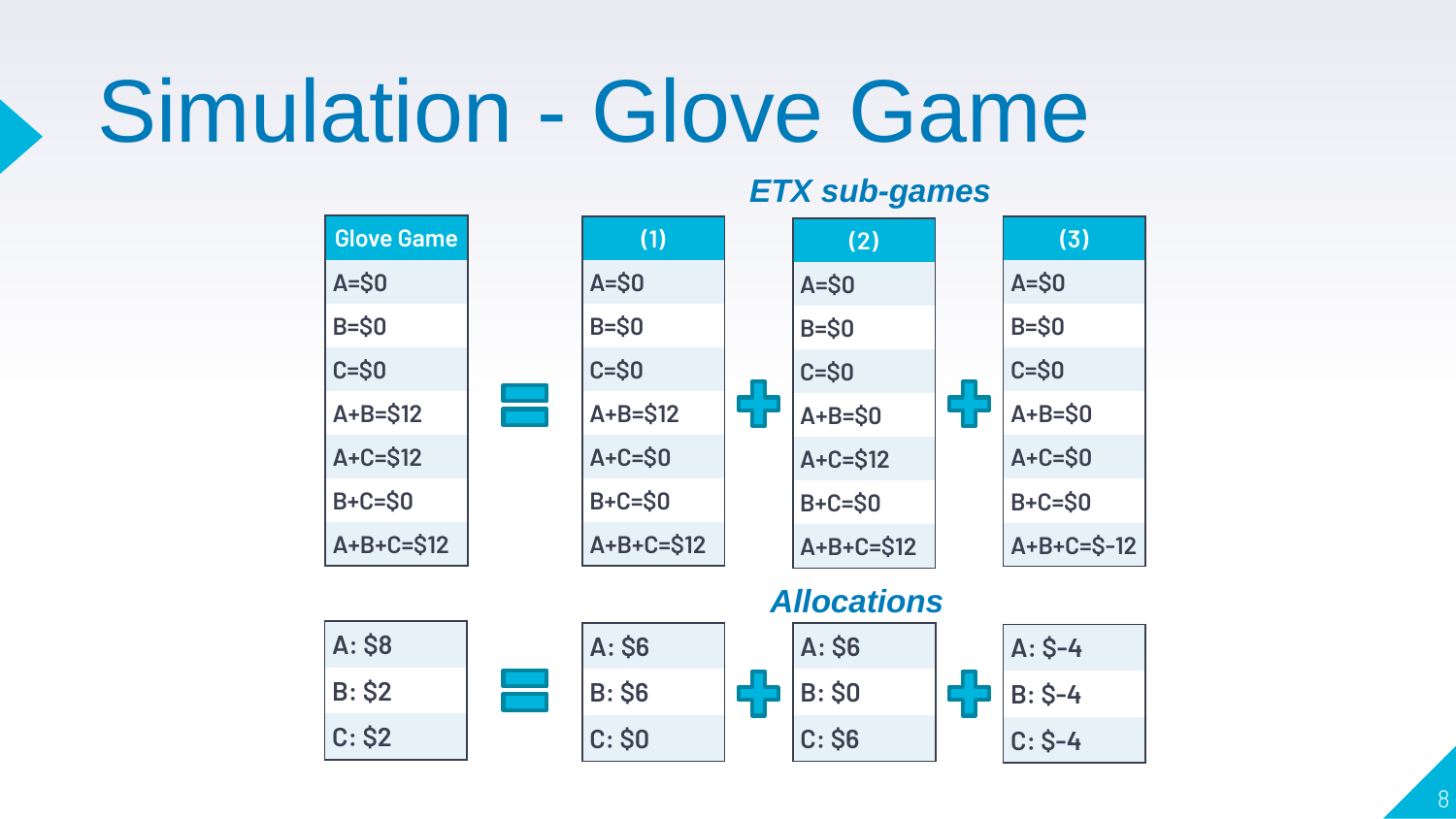

# Simulation - Glove Game
ETX sub-games
| Glove Game |
| --- |
| A=$0 |
| B=$0 |
| C=$0 |
| A+B=$12 |
| A+C=$12 |
| B+C=$0 |
| A+B+C=$12 |
| (1) |
| --- |
| A=$0 |
| B=$0 |
| C=$0 |
| A+B=$12 |
| A+C=$0 |
| B+C=$0 |
| A+B+C=$12 |
| (3) |
| --- |
| A=$0 |
| B=$0 |
| C=$0 |
| A+B=$0 |
| A+C=$0 |
| B+C=$0 |
| A+B+C=$-12 |
| (2) |
| --- |
| A=$0 |
| B=$0 |
| C=$0 |
| A+B=$0 |
| A+C=$12 |
| B+C=$0 |
| A+B+C=$12 |

Allocations
| A: $8 |
| --- |
| B: $2 |
| C: $2 |
| A: $6 |
| --- |
| B: $6 |
| C: $0 |
| A: $6 |
| --- |
| B: $0 |
| C: $6 |
| A: $-4 |
| --- |
| B: $-4 |
| C: $-4 |

8